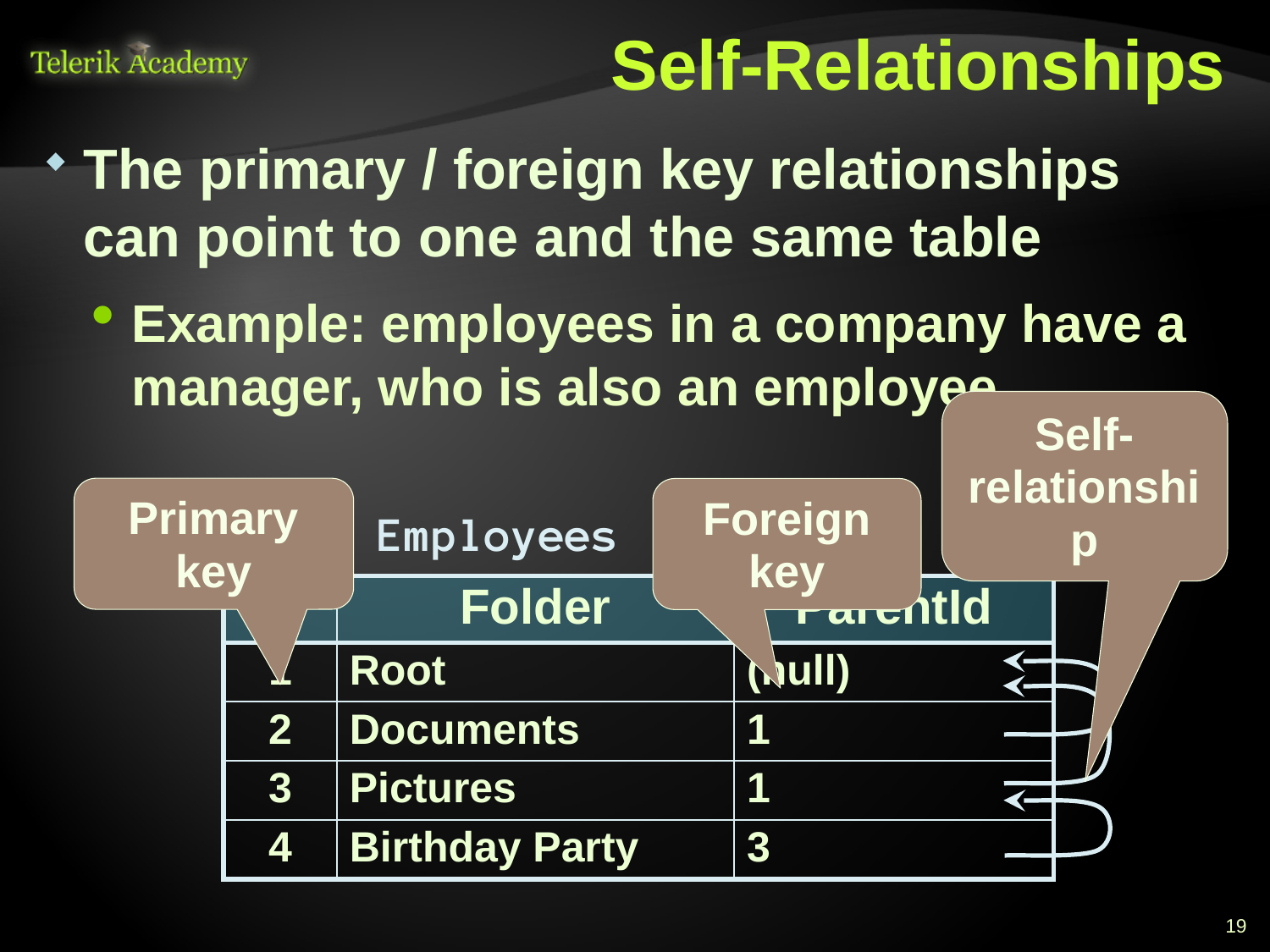

# Self-Relationships
The primary / foreign key relationships can point to one and the same table
Example: employees in a company have a manager, who is also an employee
Self-relationship
Primary key
Foreign key
Employees
| Id | Folder | ParentId |
| --- | --- | --- |
| 1 | Root | (null) |
| 2 | Documents | 1 |
| 3 | Pictures | 1 |
| 4 | Birthday Party | 3 |

19